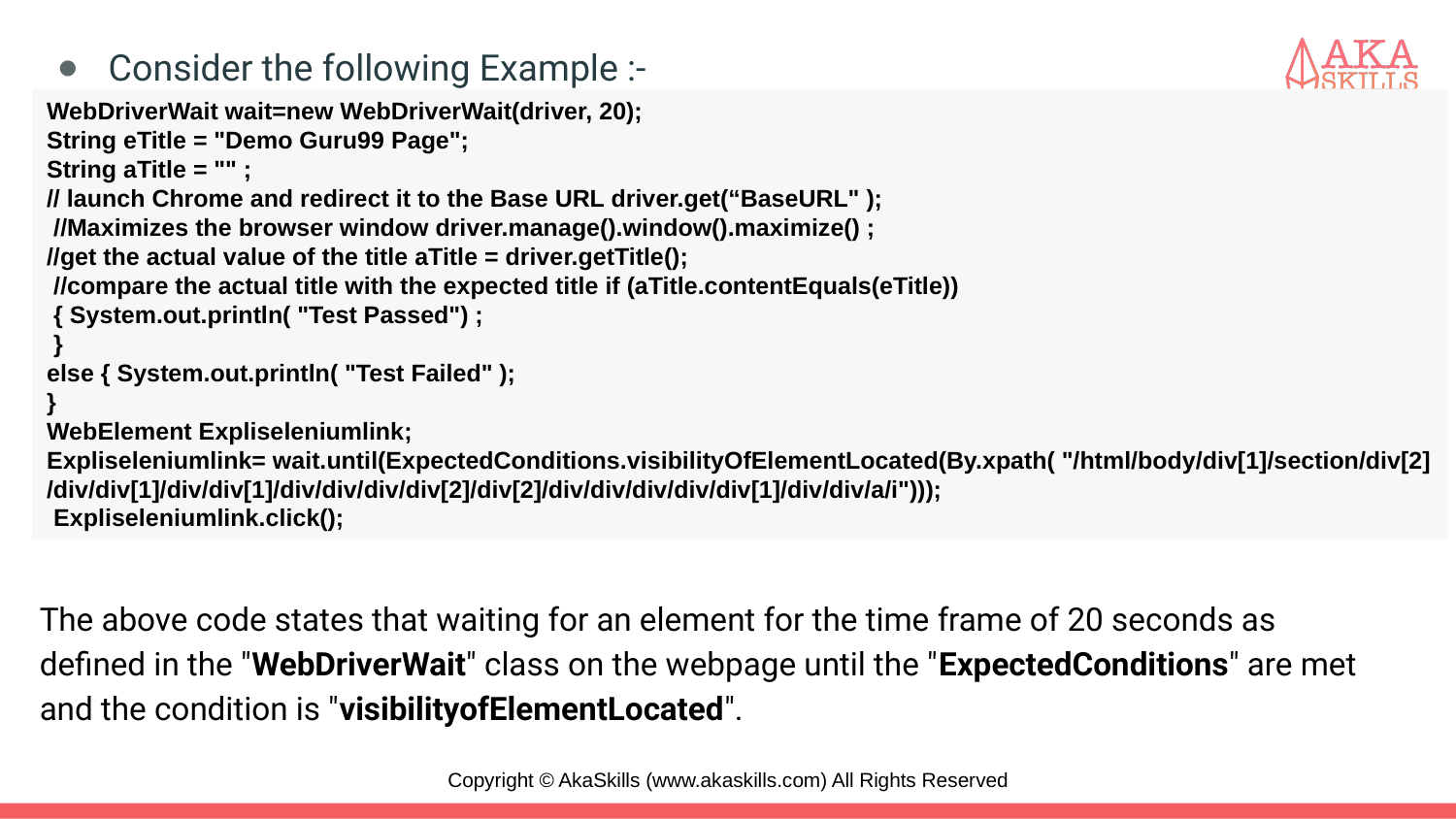

Consider the following Example :-

The above code states that waiting for an element for the time frame of 20 seconds as defined in the "WebDriverWait" class on the webpage until the "ExpectedConditions" are met and the condition is "visibilityofElementLocated".

#
WebDriverWait wait=new WebDriverWait(driver, 20);
String eTitle = "Demo Guru99 Page";
String aTitle = "" ;
// launch Chrome and redirect it to the Base URL driver.get(“BaseURL" );
 //Maximizes the browser window driver.manage().window().maximize() ;
//get the actual value of the title aTitle = driver.getTitle();
 //compare the actual title with the expected title if (aTitle.contentEquals(eTitle))
 { System.out.println( "Test Passed") ;
 }
else { System.out.println( "Test Failed" );
}
WebElement Expliseleniumlink;
Expliseleniumlink= wait.until(ExpectedConditions.visibilityOfElementLocated(By.xpath( "/html/body/div[1]/section/div[2]
/div/div[1]/div/div[1]/div/div/div/div[2]/div[2]/div/div/div/div/div[1]/div/div/a/i")));
 Expliseleniumlink.click();